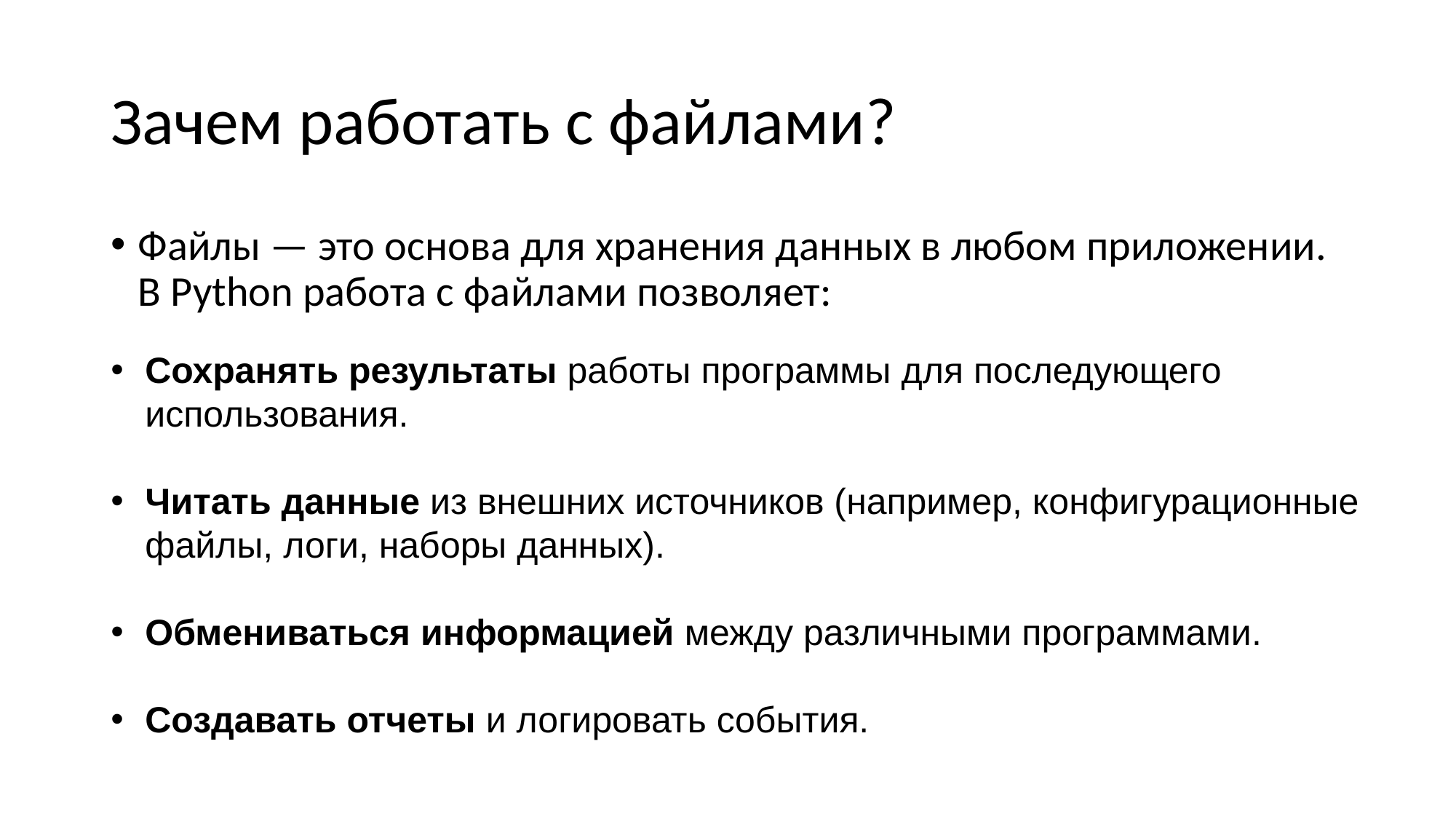

# Зачем работать с файлами?
Файлы — это основа для хранения данных в любом приложении. В Python работа с файлами позволяет:

Сохранять результаты работы программы для последующего использования.

Читать данные из внешних источников (например, конфигурационные файлы, логи, наборы данных).

Обмениваться информацией между различными программами.

Создавать отчеты и логировать события.